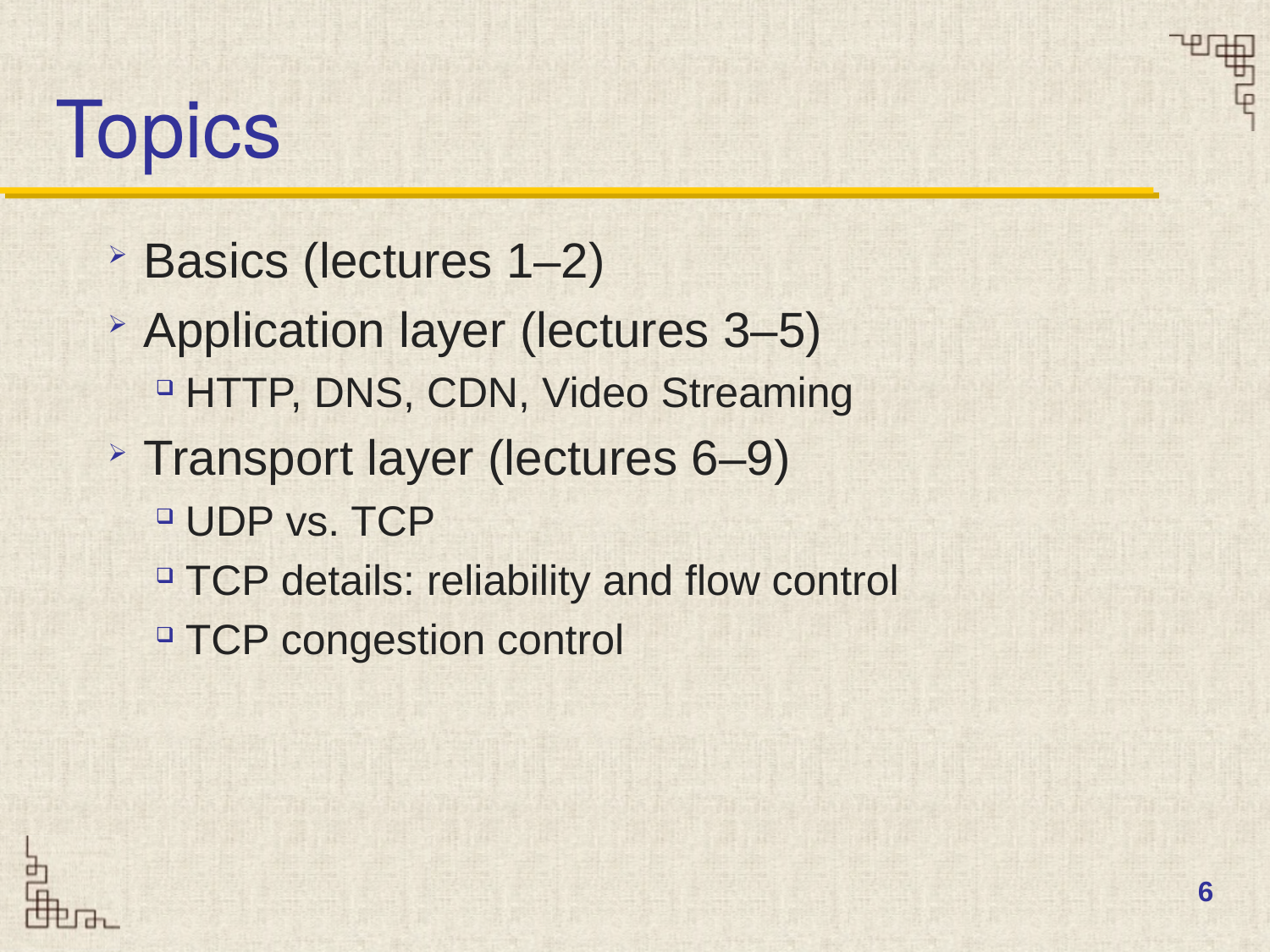

# Topics
Basics (lectures 1–2)
Application layer (lectures 3–5)
HTTP, DNS, CDN, Video Streaming
Transport layer (lectures 6–9)
UDP vs. TCP
TCP details: reliability and flow control
TCP congestion control
6